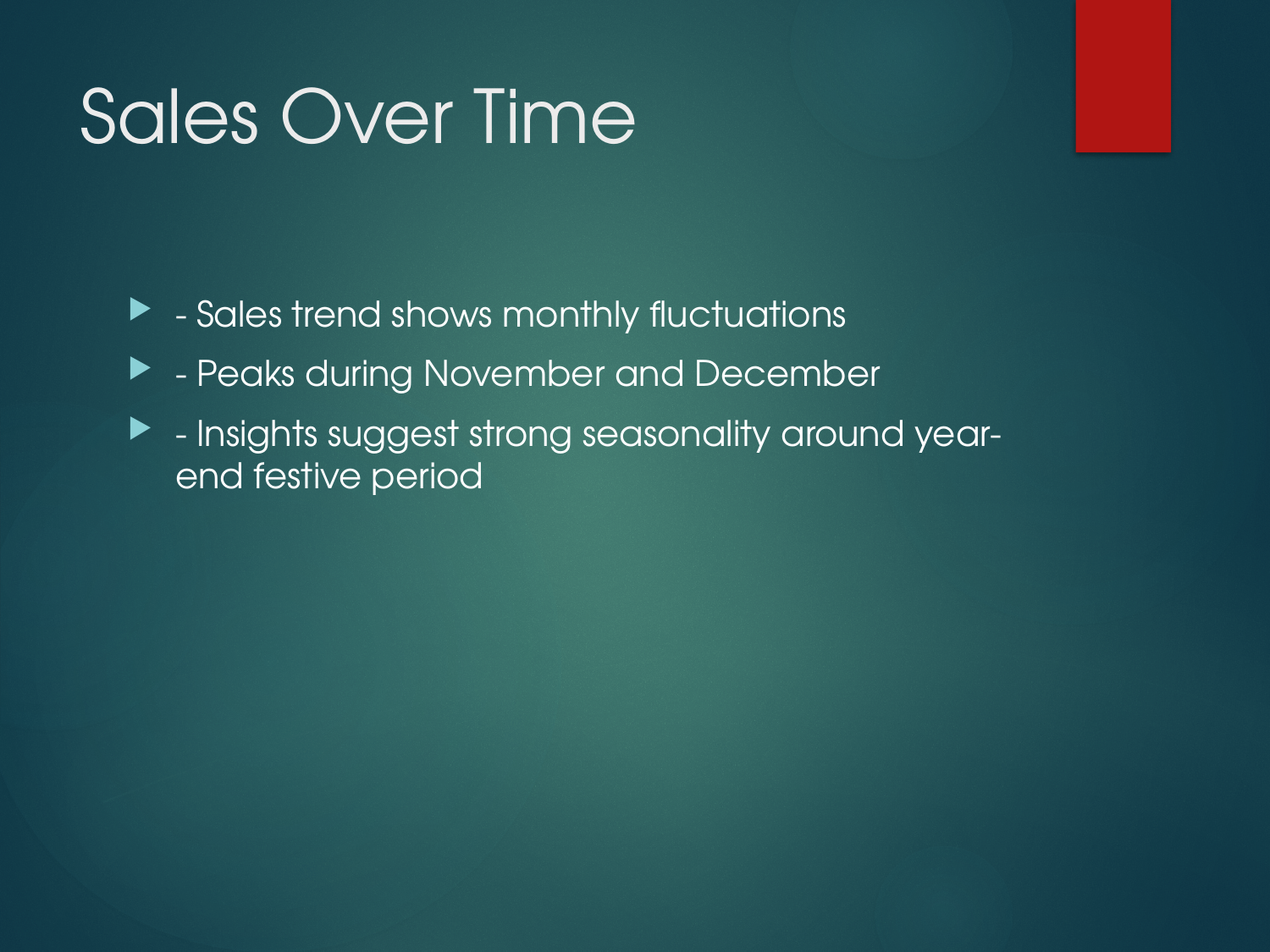

# Sales Over Time
- Sales trend shows monthly fluctuations
- Peaks during November and December
- Insights suggest strong seasonality around year-end festive period